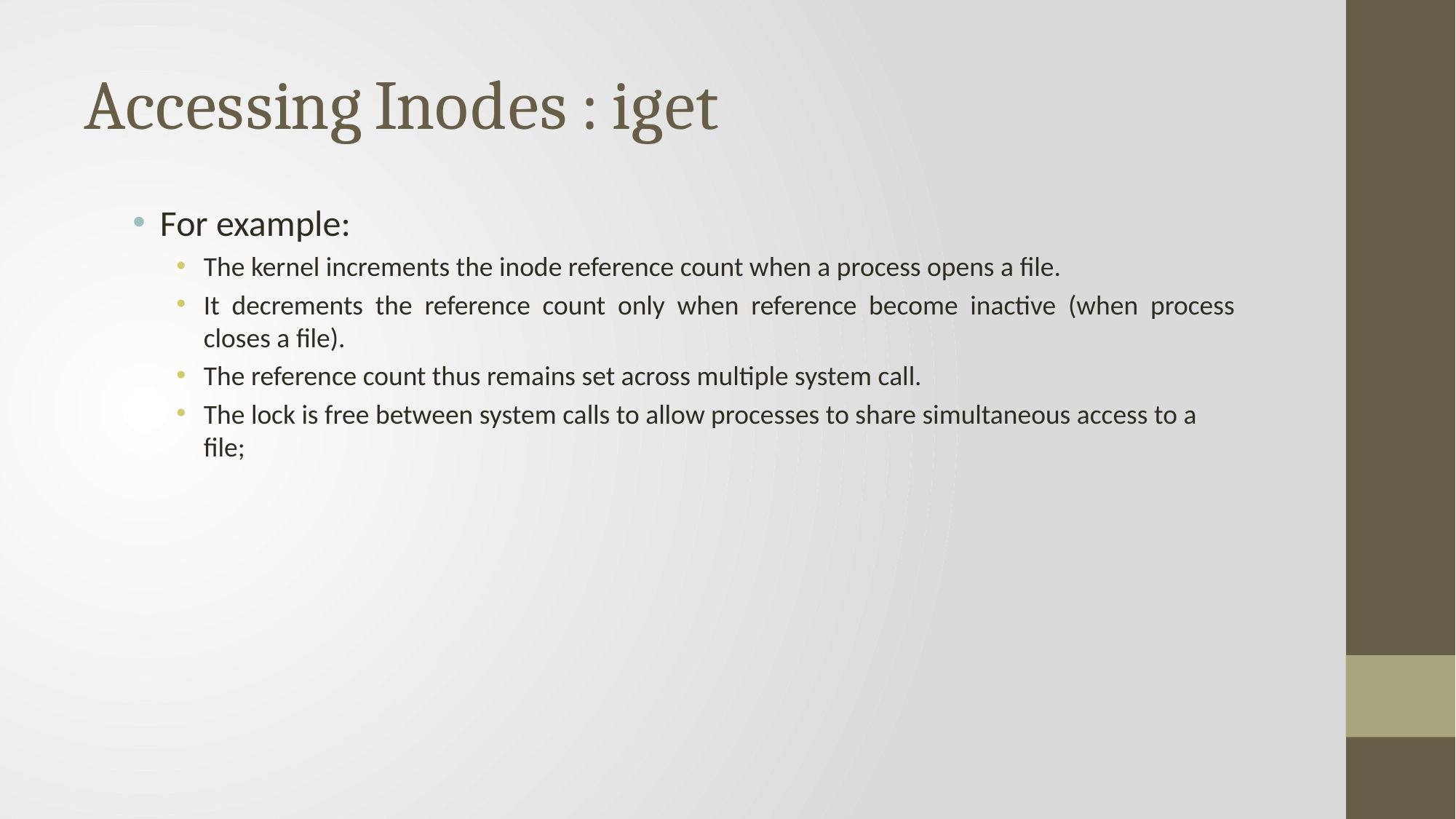

# Accessing Inodes : iget
For example:
The kernel increments the inode reference count when a process opens a file.
It decrements the reference count only when reference become inactive (when process closes a file).
The reference count thus remains set across multiple system call.
The lock is free between system calls to allow processes to share simultaneous access to a file;